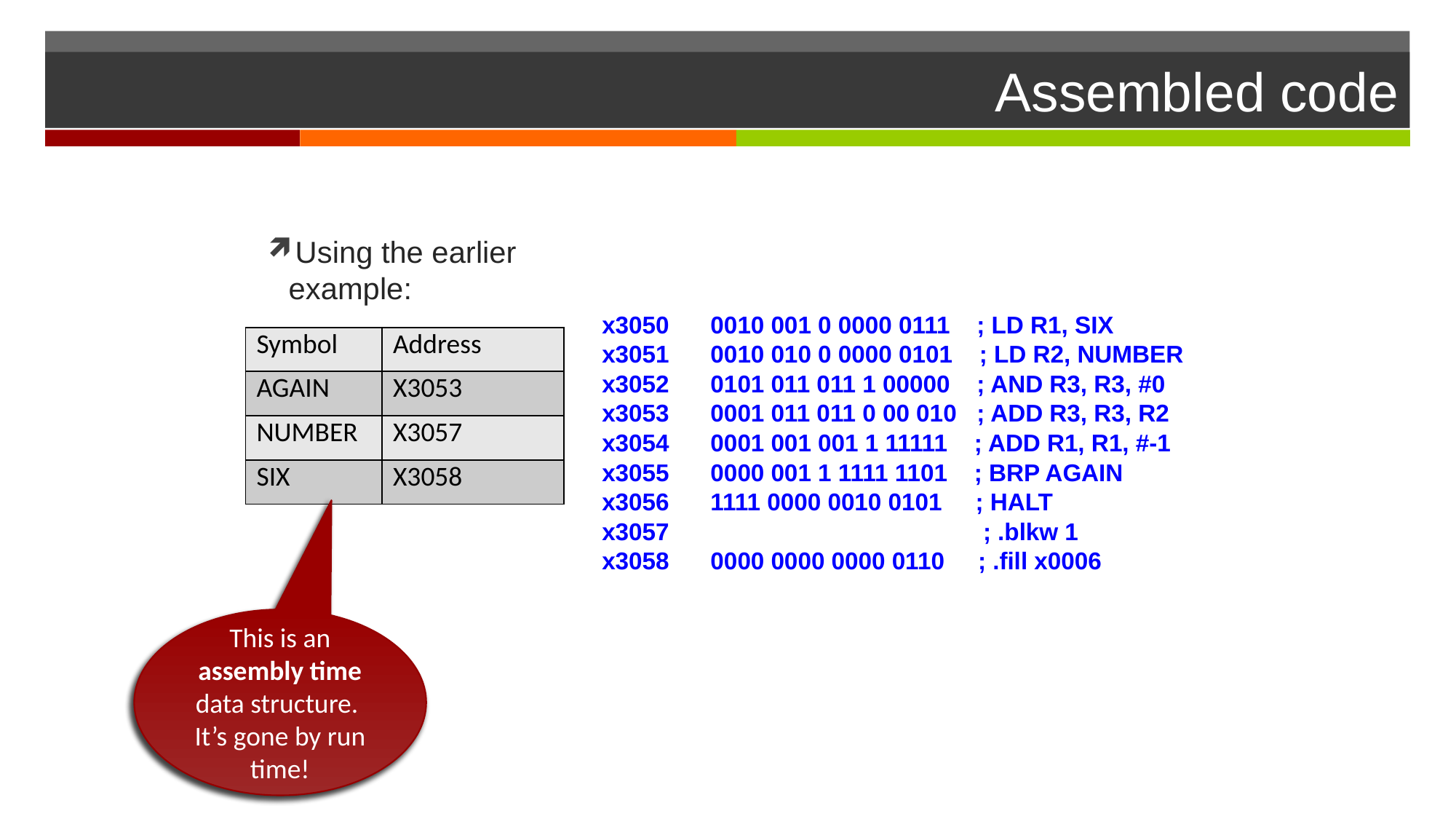

# Assembled code
Using the earlier example:

x3050	0010 001 0 0000 0111    ; LD R1, SIX
x3051	0010 010 0 0000 0101    ; LD R2, NUMBER
x3052	0101 011 011 1 00000    ; AND R3, R3, #0
x3053	0001 011 011 0 00 010   ; ADD R3, R3, R2
x3054	0001 001 001 1 11111    ; ADD R1, R1, #-1
x3055	0000 001 1 1111 1101    ; BRP AGAIN
x3056	1111 0000 0010 0101     ; HALT
x3057			        ; .blkw 1
x3058	0000 0000 0000 0110     ; .fill x0006
| Symbol | Address |
| --- | --- |
| AGAIN | X3053 |
| NUMBER | X3057 |
| SIX | X3058 |
This is an assembly time data structure.  It’s gone by run time!